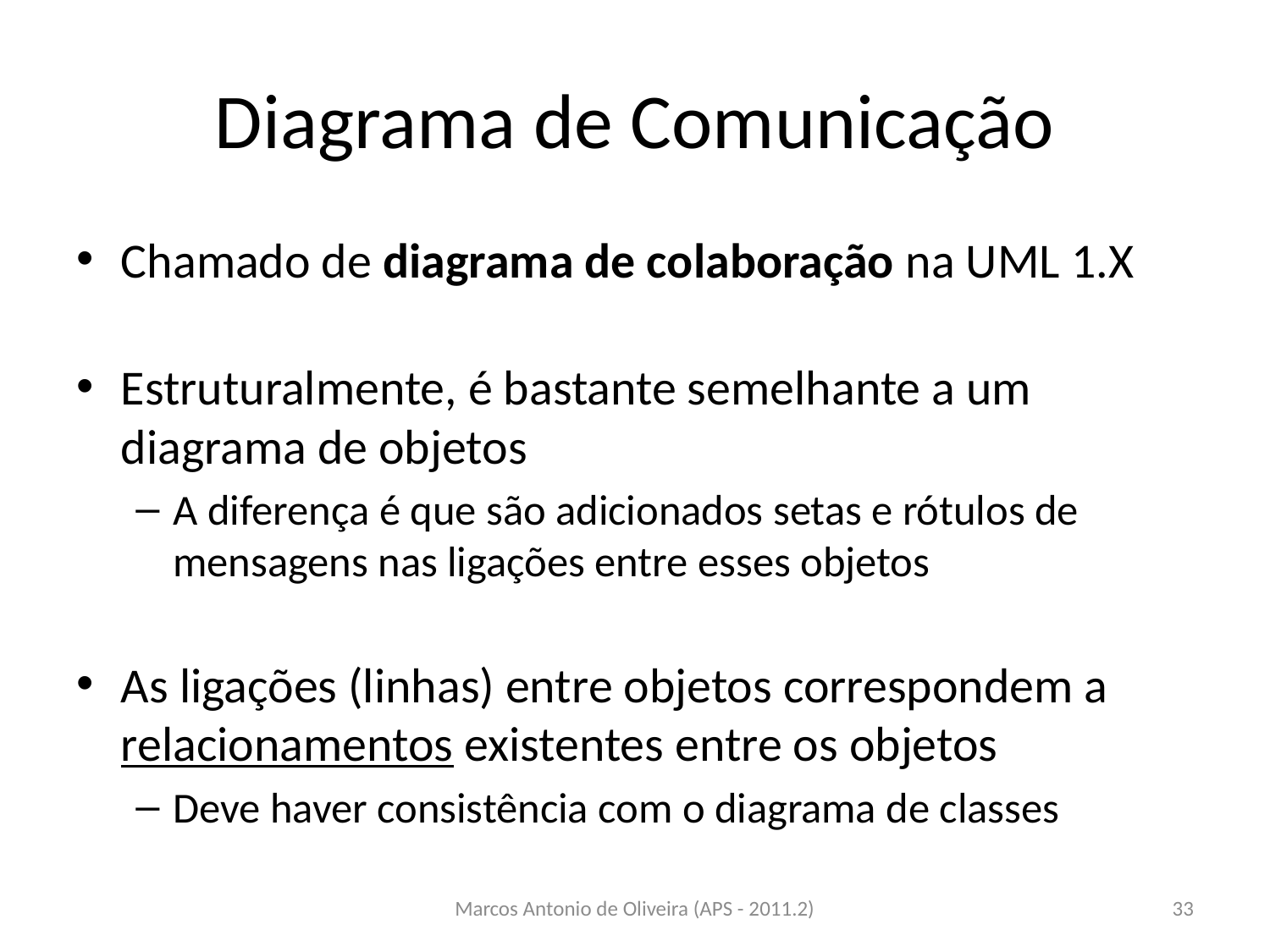

# Diagrama de Comunicação
Chamado de diagrama de colaboração na UML 1.X

Estruturalmente, é bastante semelhante a um diagrama de objetos
A diferença é que são adicionados setas e rótulos de mensagens nas ligações entre esses objetos

As ligações (linhas) entre objetos correspondem a relacionamentos existentes entre os objetos
Deve haver consistência com o diagrama de classes
Marcos Antonio de Oliveira (APS - 2011.2)
33